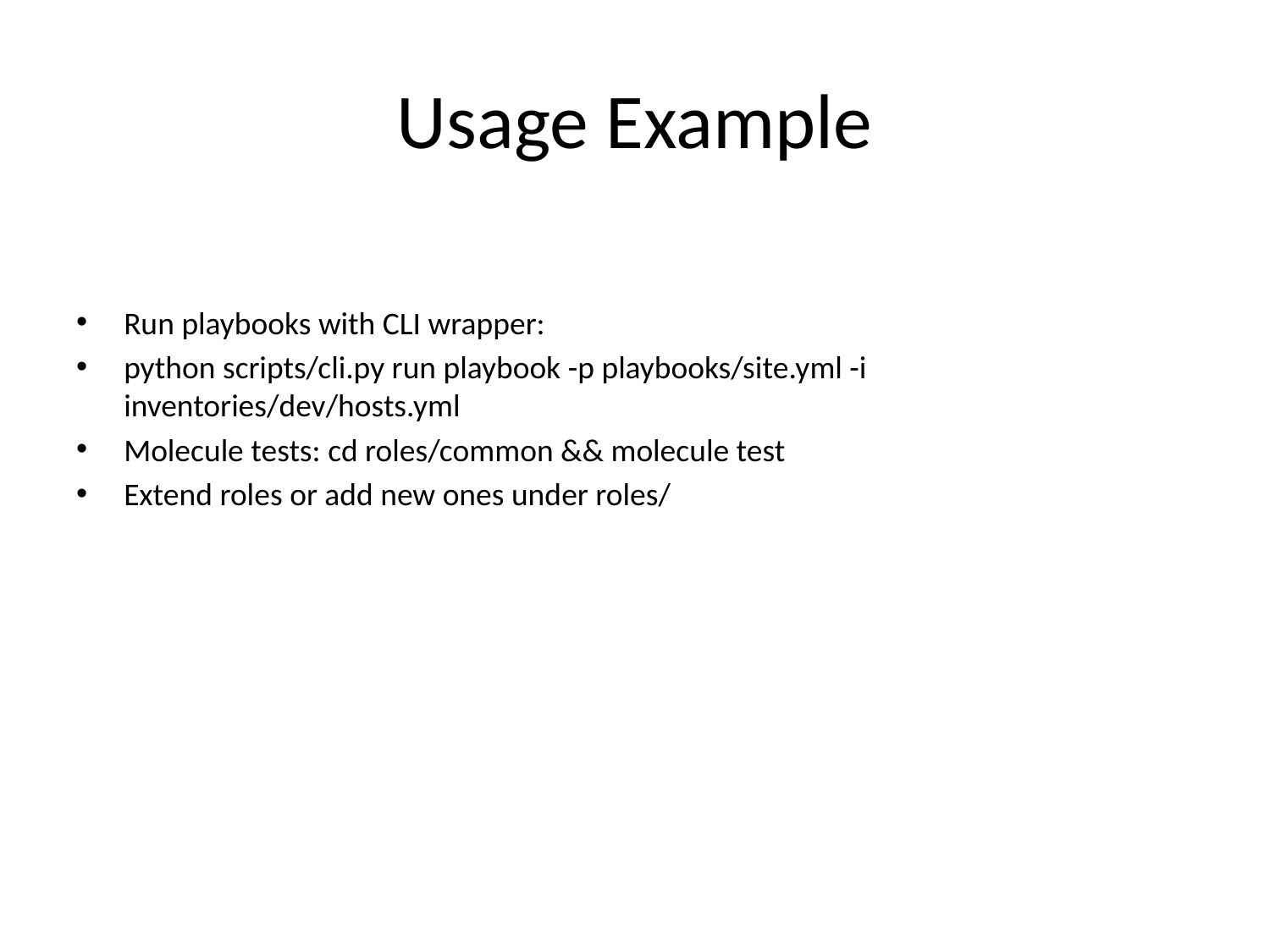

# Usage Example

Run playbooks with CLI wrapper:
python scripts/cli.py run playbook -p playbooks/site.yml -i inventories/dev/hosts.yml
Molecule tests: cd roles/common && molecule test
Extend roles or add new ones under roles/